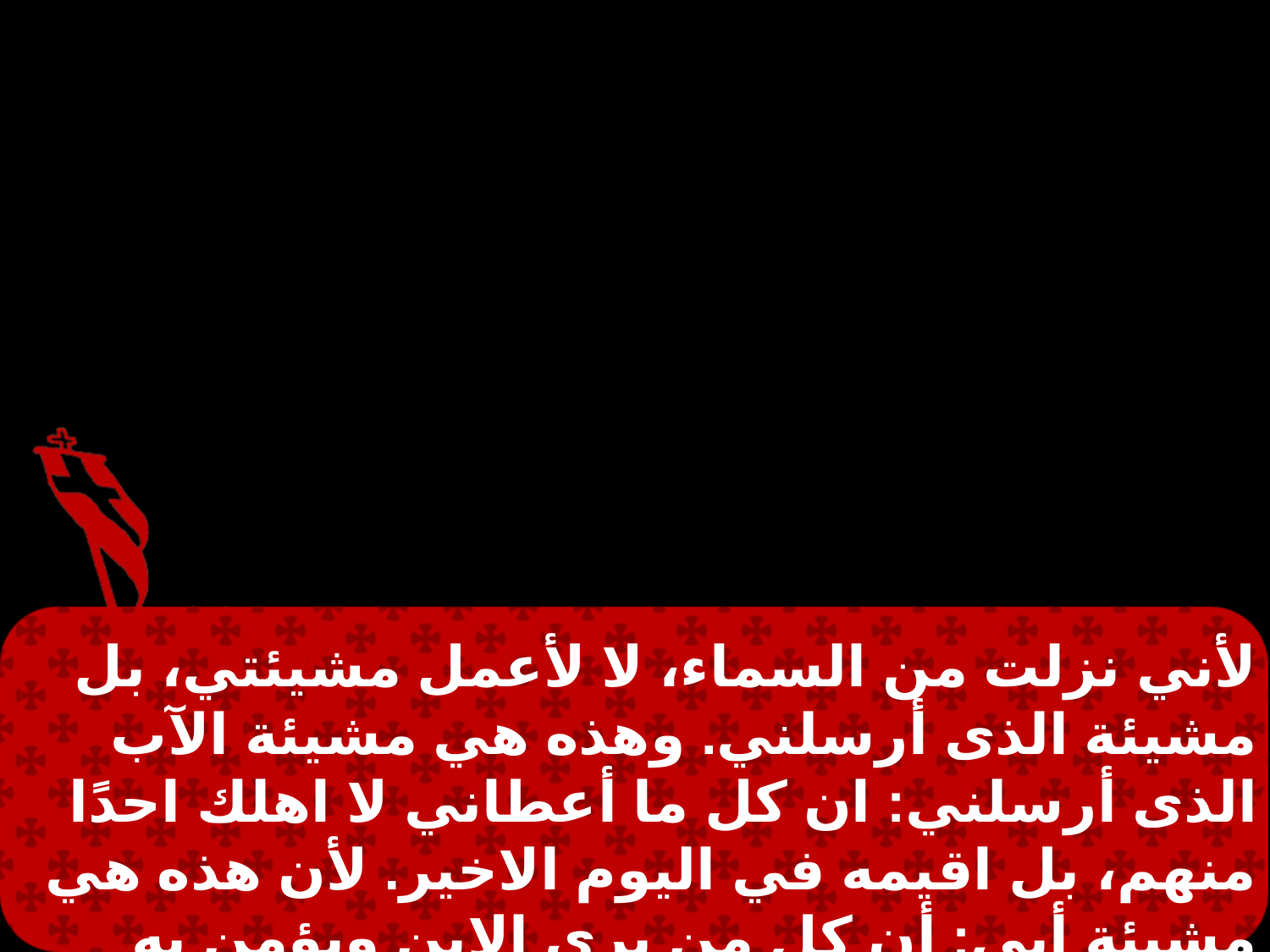

لأني نزلت من السماء، لا لأعمل مشيئتي، بل مشيئة الذى أرسلني. وهذه هي مشيئة الآب الذى أرسلني: ان كل ما أعطاني لا اهلك احدًا منهم، بل اقيمه في اليوم الاخير. لأن هذه هي مشيئة أبي: أن كل من يرى الابن ويؤمن به تكون له حياة أبدية، وأنا اقيمه في اليوم الأخير.